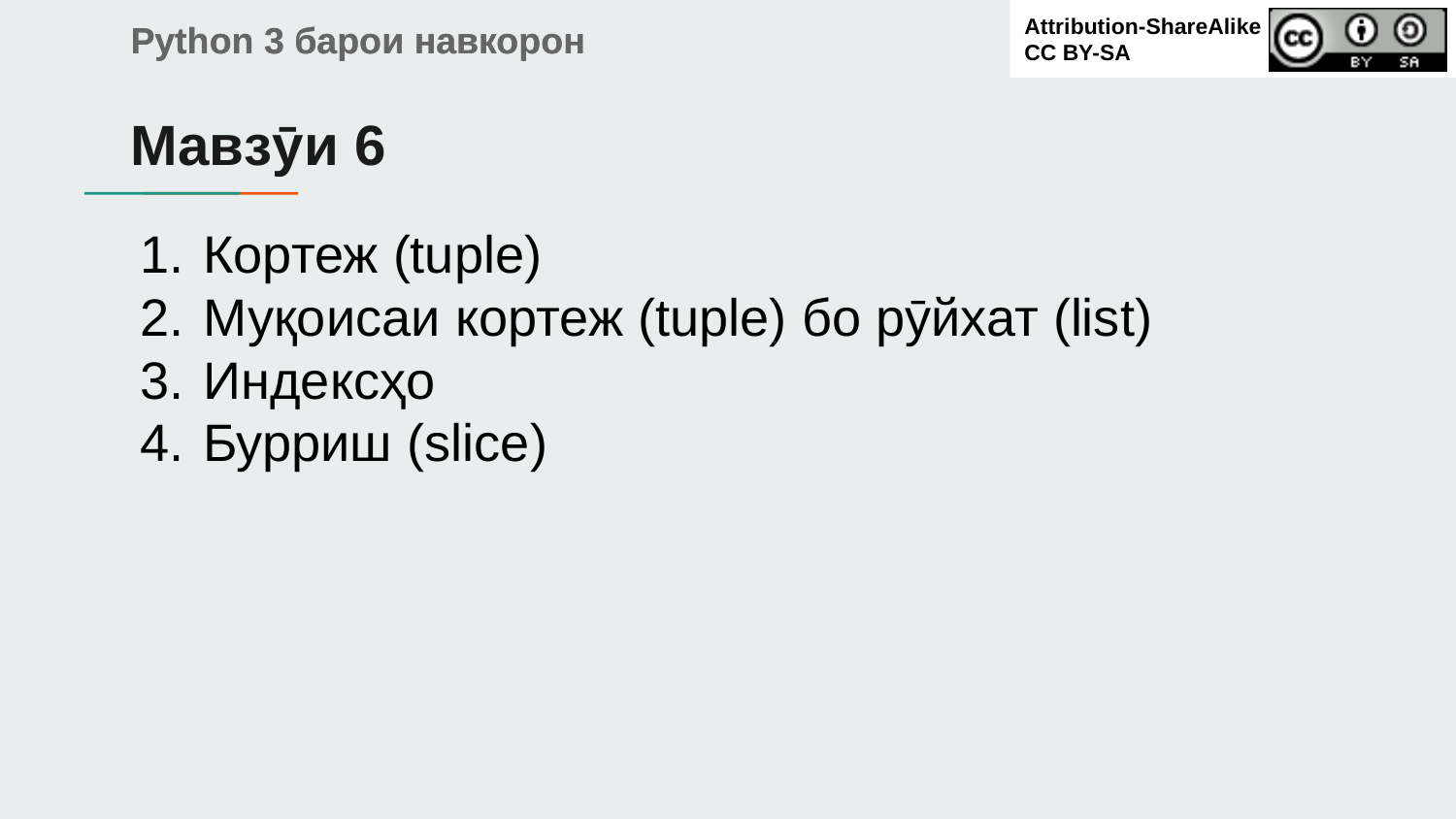

Мавзӯи 6
# Кортеж (tuple)
Муқоисаи кортеж (tuple) бо рӯйхат (list)
Индексҳо
Бурриш (slice)